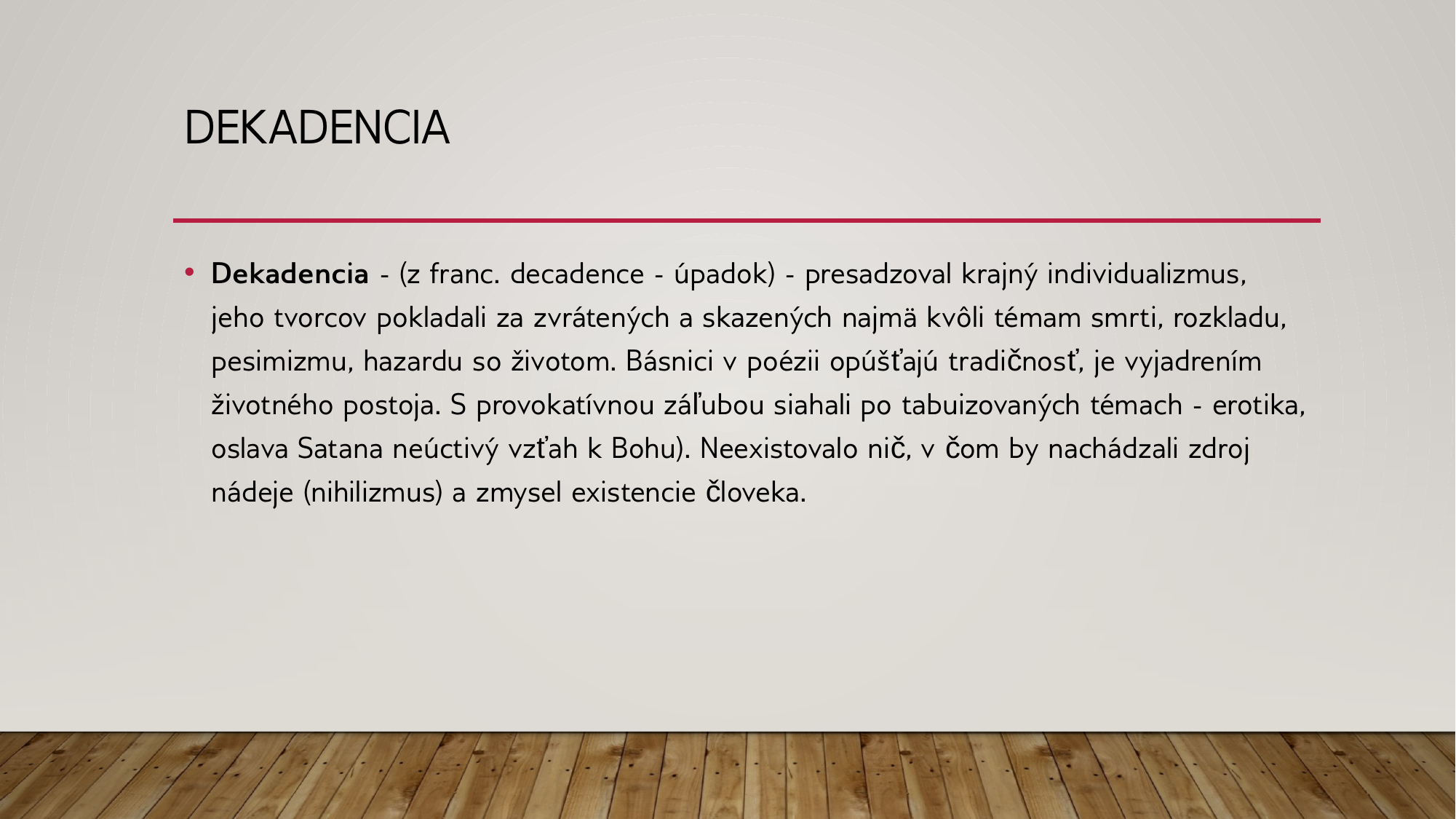

# Dekadencia
Dekadencia - (z franc. decadence - úpadok) - presadzoval krajný individualizmus, jeho tvorcov pokladali za zvrátených a skazených najmä kvôli témam smrti, rozkladu, pesimizmu, hazardu so životom. Básnici v poézii opúšťajú tradičnosť, je vyjadrením životného postoja. S provokatívnou záľubou siahali po tabuizovaných témach - erotika, oslava Satana neúctivý vzťah k Bohu). Neexistovalo nič, v čom by nachádzali zdroj nádeje (nihilizmus) a zmysel existencie človeka.